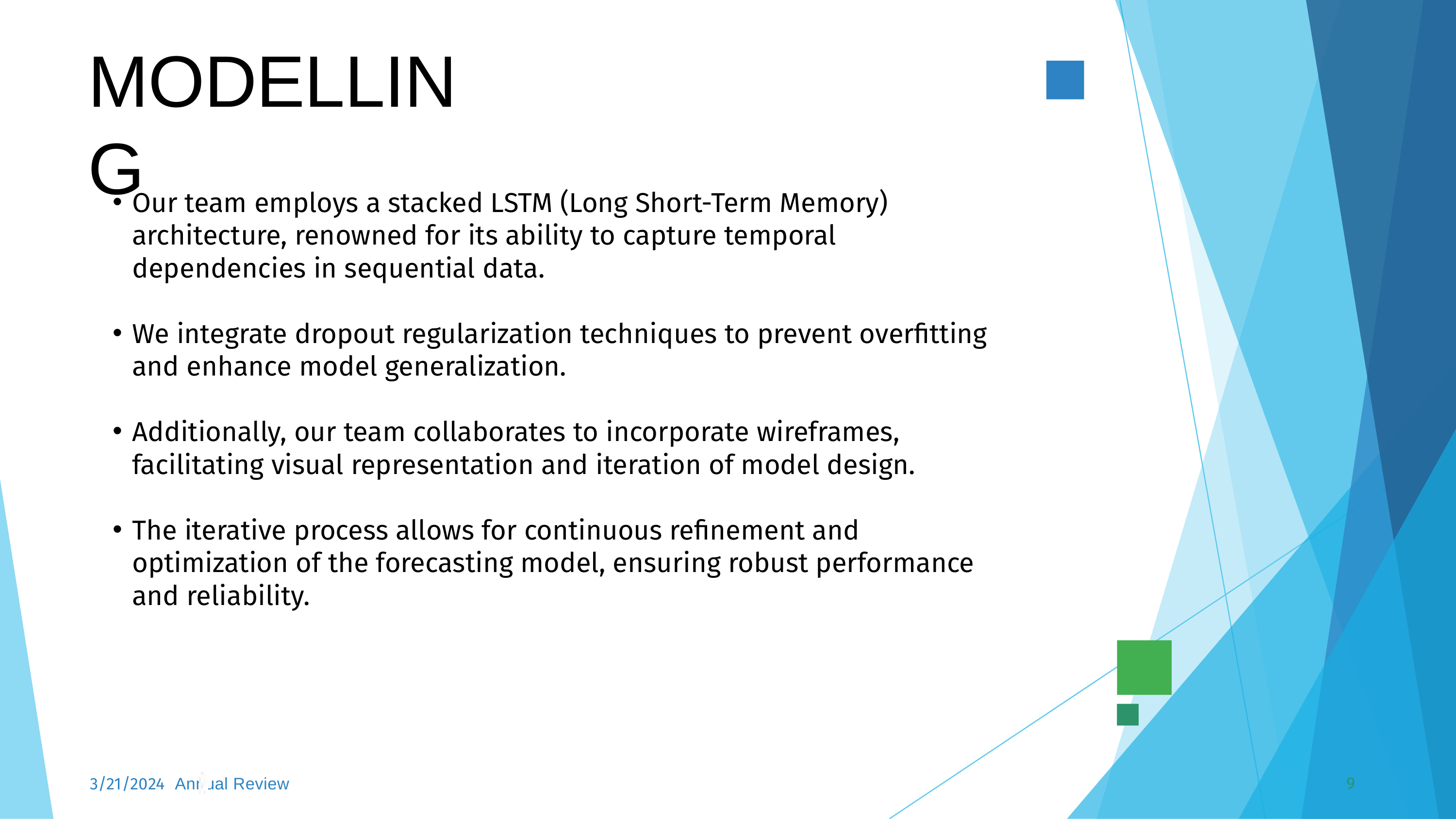

MODELLING

Our team employs a stacked LSTM (Long Short-Term Memory) architecture, renowned for its ability to capture temporal dependencies in sequential data.

We integrate dropout regularization techniques to prevent overfitting and enhance model generalization.

Additionally, our team collaborates to incorporate wireframes, facilitating visual representation and iteration of model design.

The iterative process allows for continuous refinement and optimization of the forecasting model, ensuring robust performance and reliability.

9
3/21/2024  Annual Review